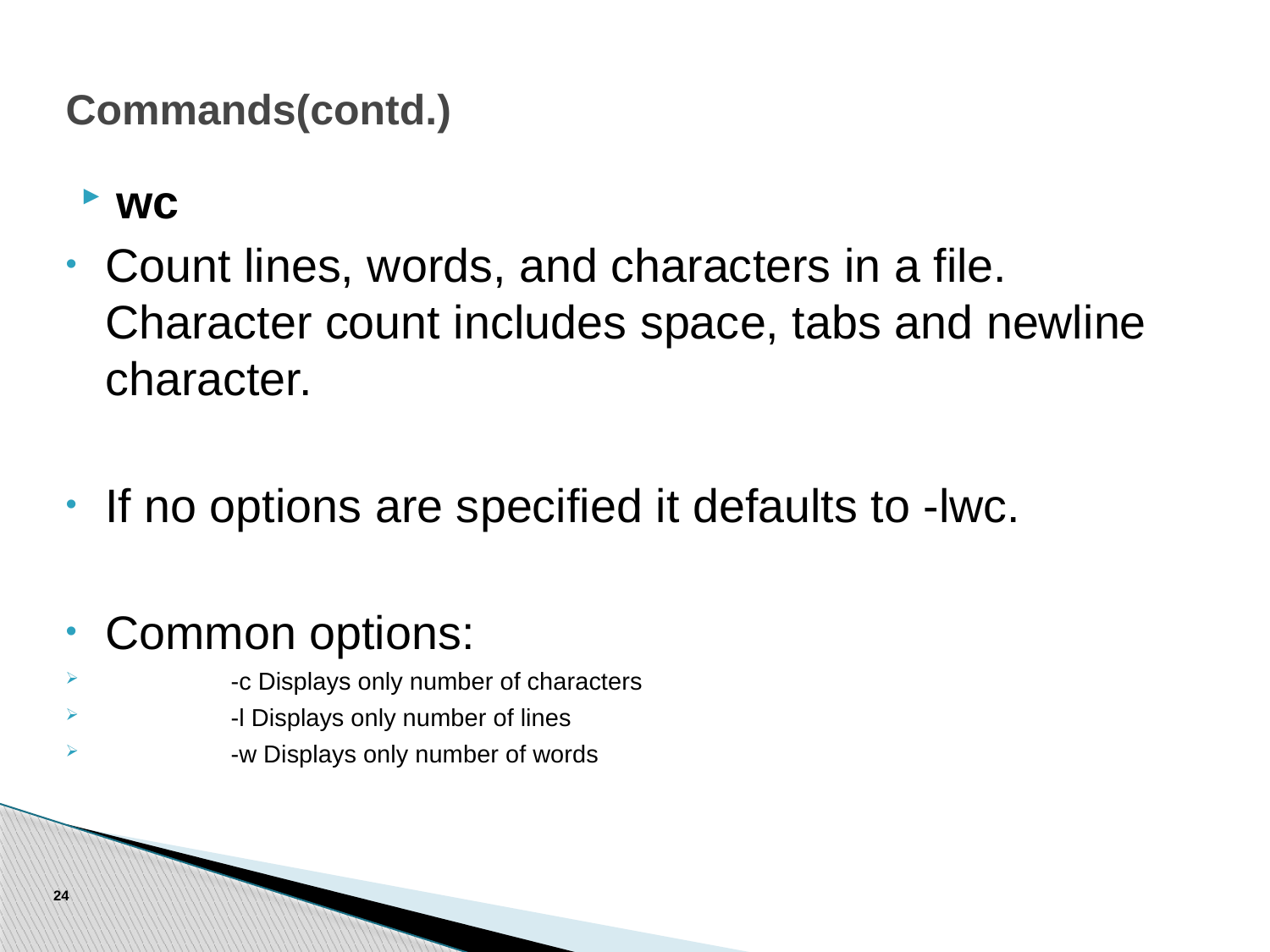

# Commands(contd.)
wc
Count lines, words, and characters in a file. Character count includes space, tabs and newline character.

If no options are specified it defaults to -lwc.

Common options:
	-c Displays only number of characters
	-l Displays only number of lines
	-w Displays only number of words
24